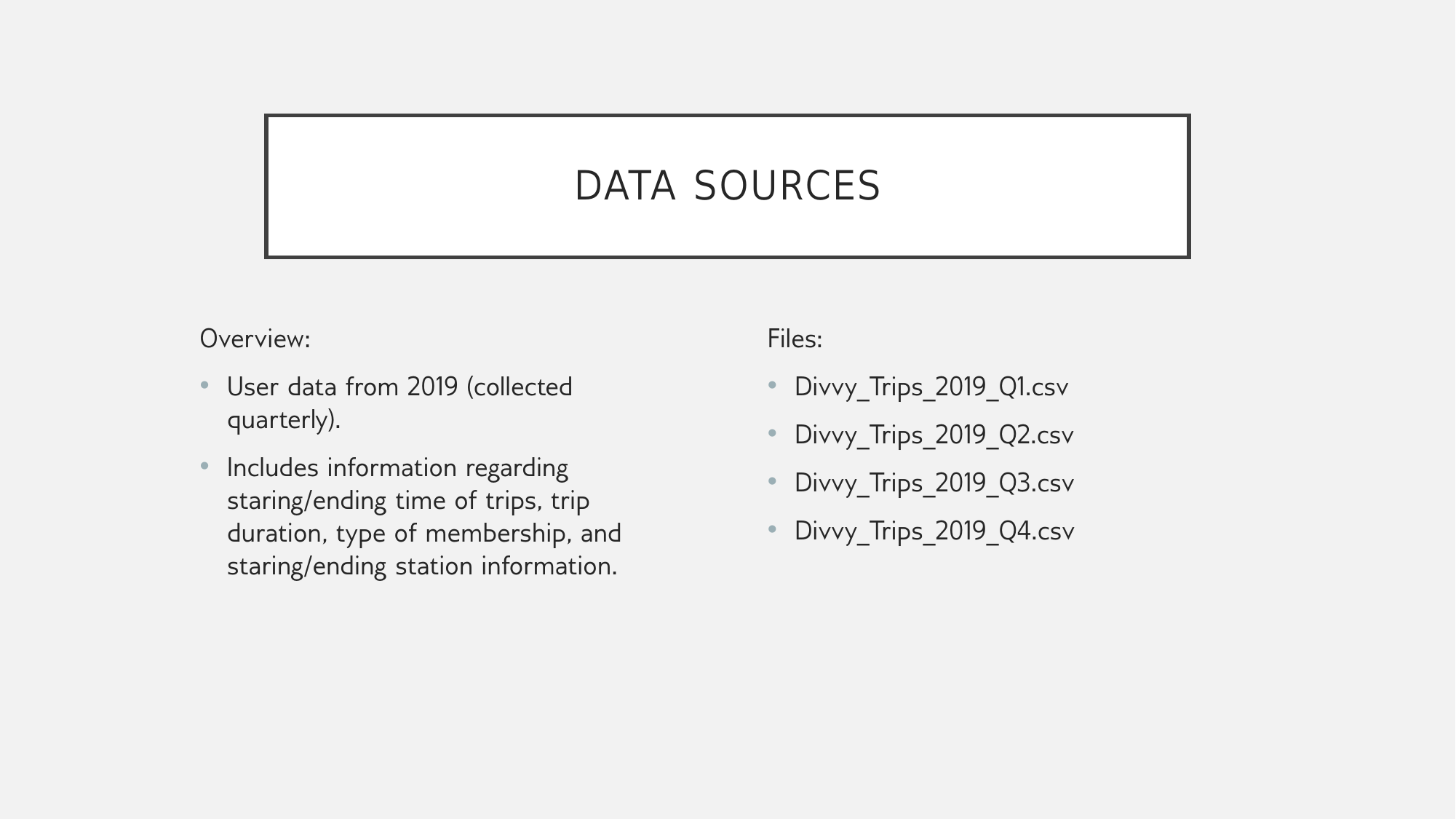

# Data Sources
Overview:
User data from 2019 (collected quarterly).
Includes information regarding staring/ending time of trips, trip duration, type of membership, and staring/ending station information.
Files:
Divvy_Trips_2019_Q1.csv
Divvy_Trips_2019_Q2.csv
Divvy_Trips_2019_Q3.csv
Divvy_Trips_2019_Q4.csv